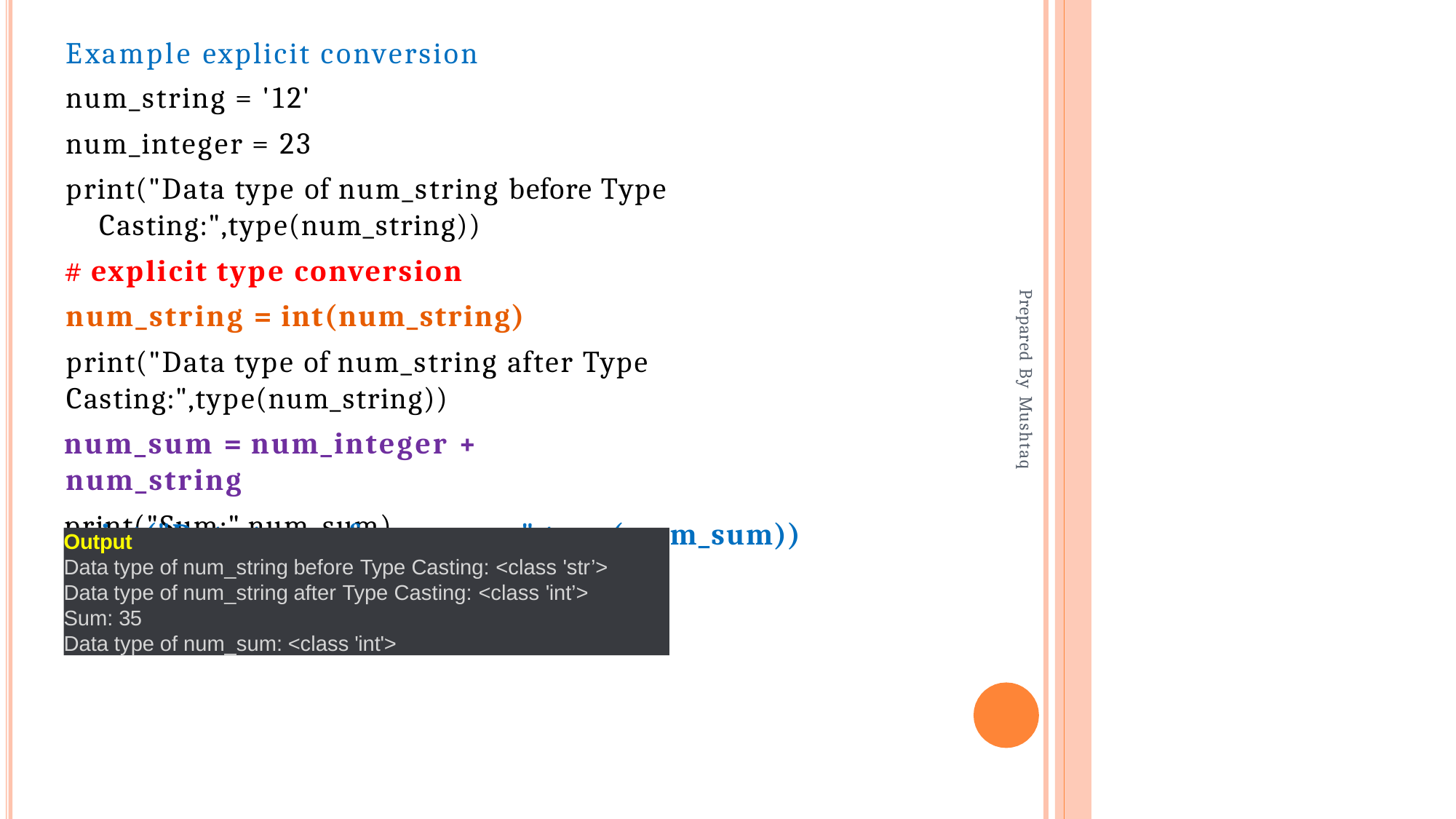

# Example explicit conversion
num_string = '12'
num_integer = 23
print("Data type of num_string before Type Casting:",type(num_string))
# explicit type conversion num_string = int(num_string) print("Data type of num_string after Type
Casting:",type(num_string))
num_sum = num_integer + num_string
print("Sum:",num_sum)
Prepared By Mushtaq
m_sum))
print("Data type of num_sum:",type(nu
Output
Data type of num_string before Type Casting: <class 'str’> Data type of num_string after Type Casting: <class 'int’> Sum: 35
Data type of num_sum: <class 'int'>